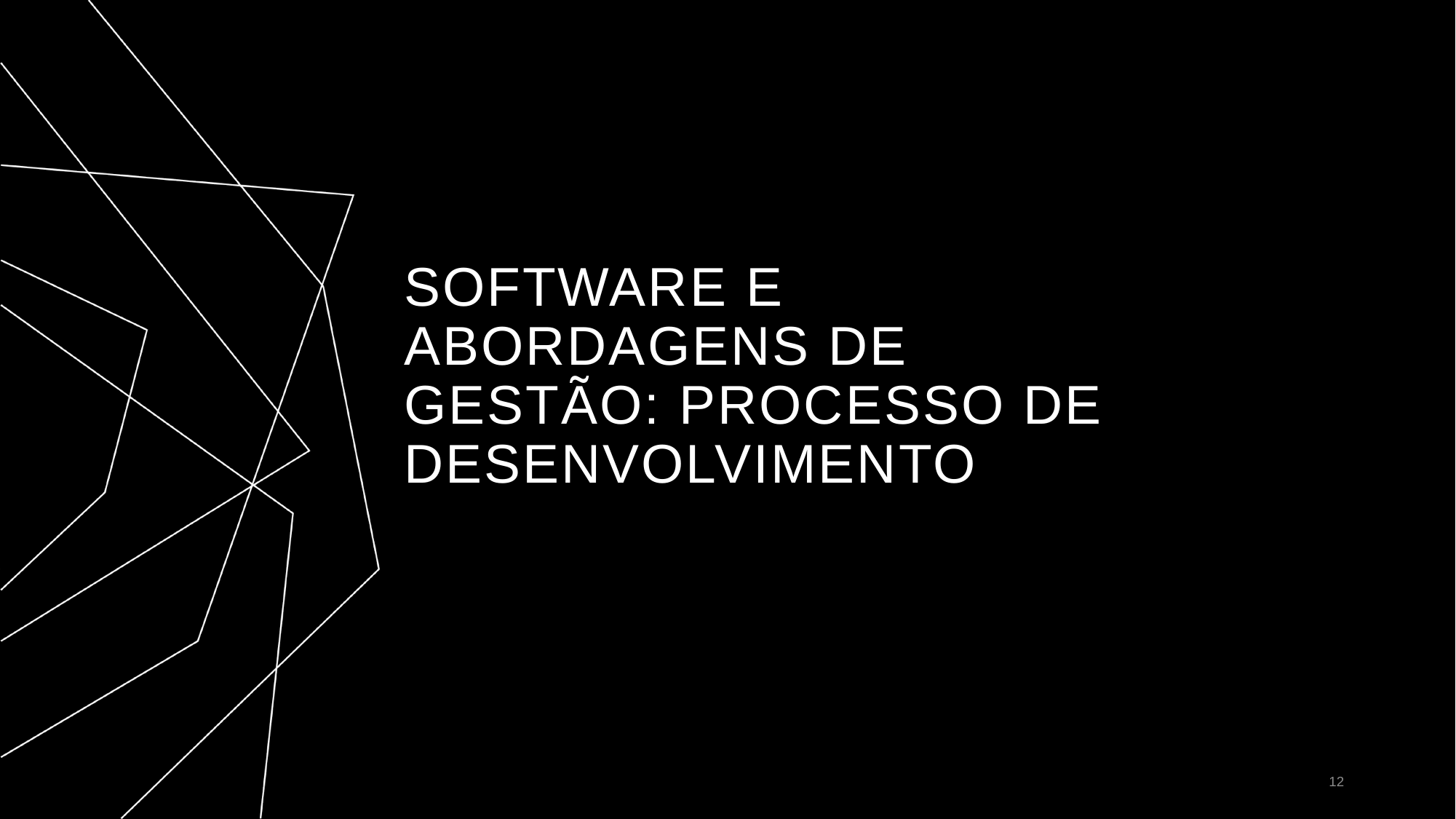

# Software e Abordagens de Gestão: Processo de Desenvolvimento
12